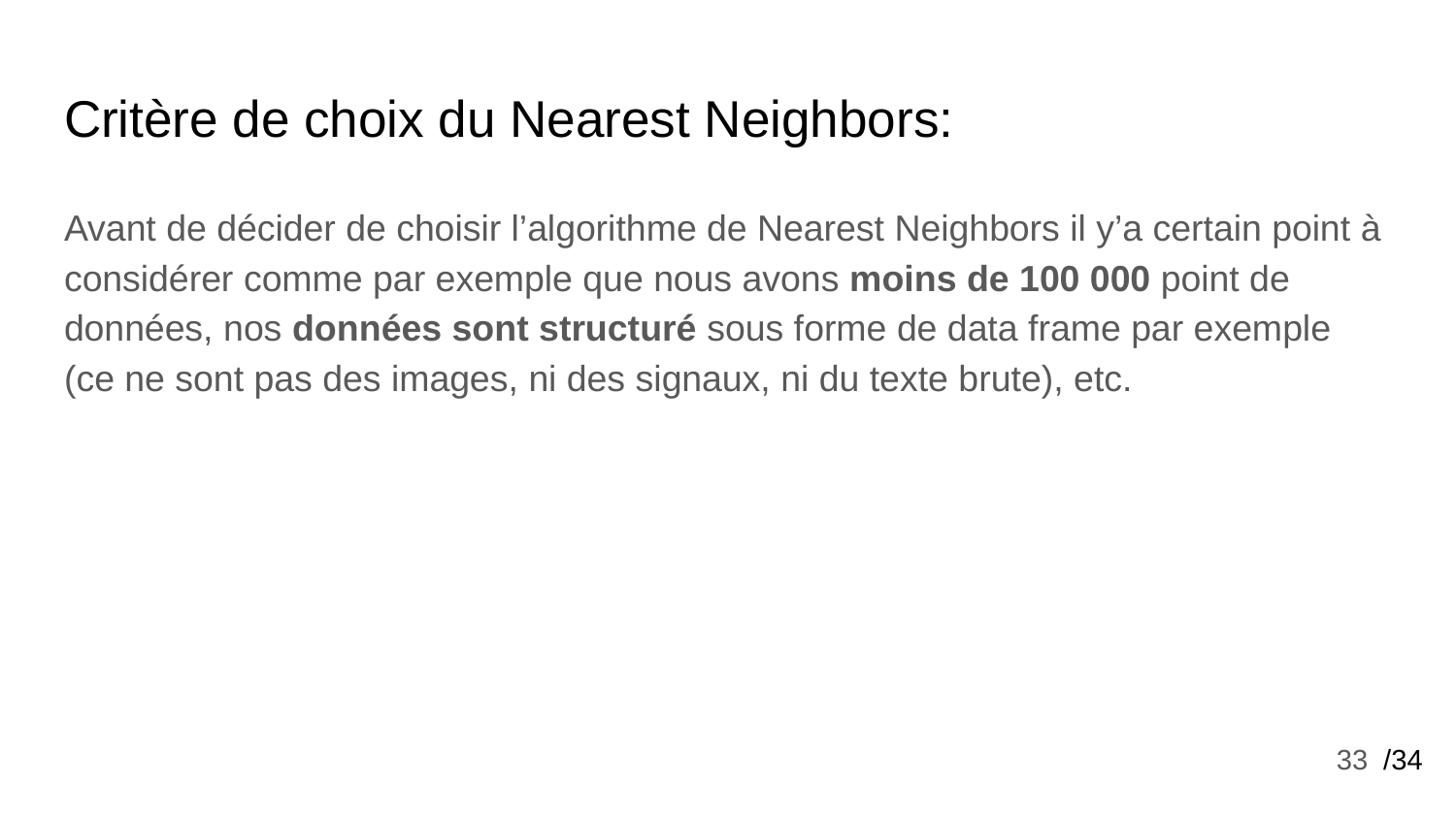

# Critère de choix du Nearest Neighbors:
Avant de décider de choisir l’algorithme de Nearest Neighbors il y’a certain point à considérer comme par exemple que nous avons moins de 100 000 point de données, nos données sont structuré sous forme de data frame par exemple (ce ne sont pas des images, ni des signaux, ni du texte brute), etc.
33